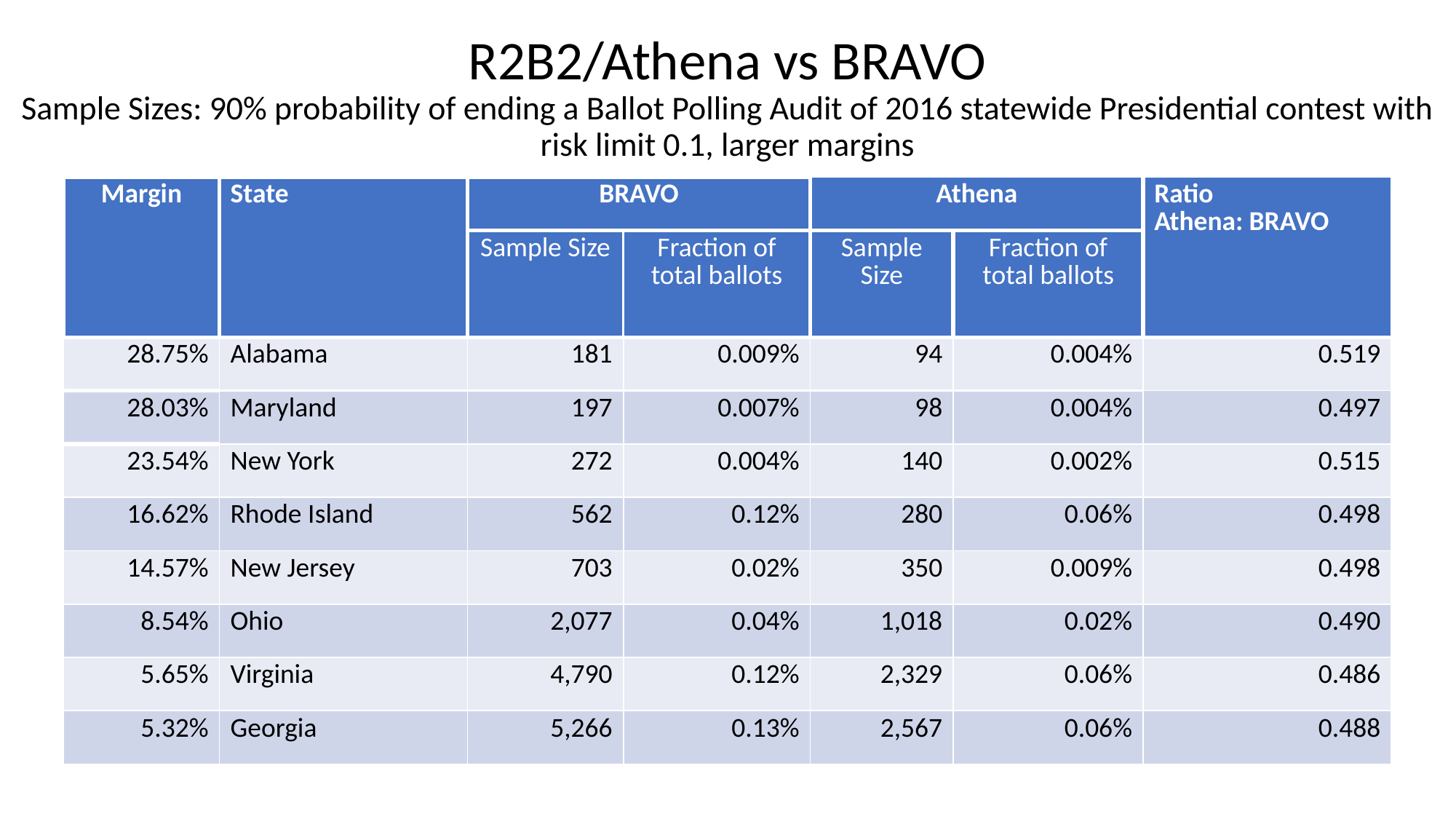

# R2B2/Athena vs BRAVO Sample Sizes: 90% probability of ending a Ballot Polling Audit of 2016 statewide Presidential contest with risk limit 0.1, larger margins
| Margin | State | BRAVO |  | Athena |  | Ratio Athena: BRAVO |
| --- | --- | --- | --- | --- | --- | --- |
|  |  | Sample Size | Fraction of total ballots | Sample Size | Fraction of total ballots |  |
| 28.75% | Alabama | 181 | 0.009% | 94 | 0.004% | 0.519 |
| 28.03% | Maryland | 197 | 0.007% | 98 | 0.004% | 0.497 |
| 23.54% | New York | 272 | 0.004% | 140 | 0.002% | 0.515 |
| 16.62% | Rhode Island | 562 | 0.12% | 280 | 0.06% | 0.498 |
| 14.57% | New Jersey | 703 | 0.02% | 350 | 0.009% | 0.498 |
| 8.54% | Ohio | 2,077 | 0.04% | 1,018 | 0.02% | 0.490 |
| 5.65% | Virginia | 4,790 | 0.12% | 2,329 | 0.06% | 0.486 |
| 5.32% | Georgia | 5,266 | 0.13% | 2,567 | 0.06% | 0.488 |